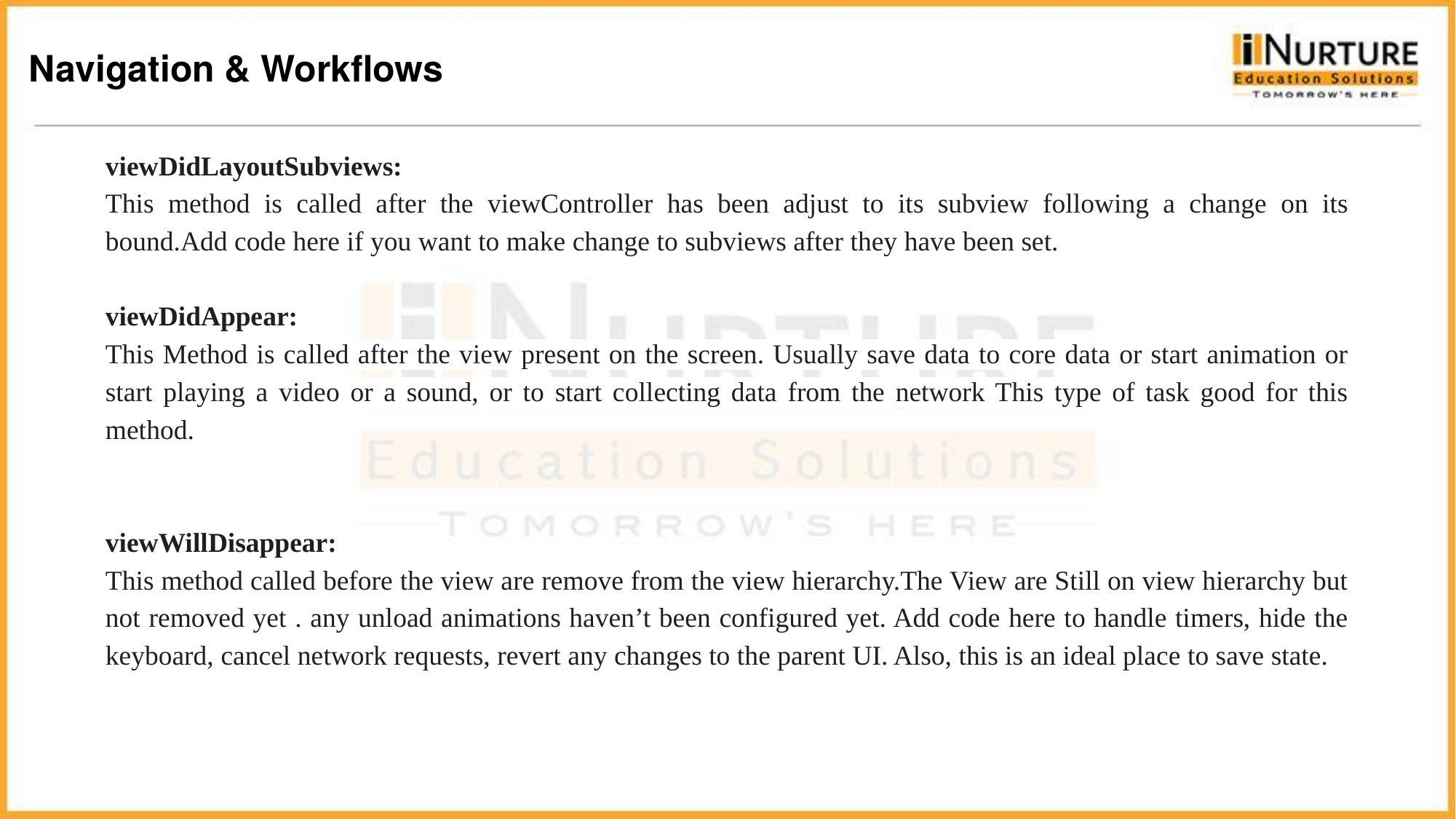

Navigation & Workflows
viewDidLayoutSubviews:
This method is called after the viewController has been adjust to its subview following a change on its bound.Add code here if you want to make change to subviews after they have been set.

viewDidAppear:
This Method is called after the view present on the screen. Usually save data to core data or start animation or start playing a video or a sound, or to start collecting data from the network This type of task good for this method.

viewWillDisappear:
This method called before the view are remove from the view hierarchy.The View are Still on view hierarchy but not removed yet . any unload animations haven’t been configured yet. Add code here to handle timers, hide the keyboard, cancel network requests, revert any changes to the parent UI. Also, this is an ideal place to save state.